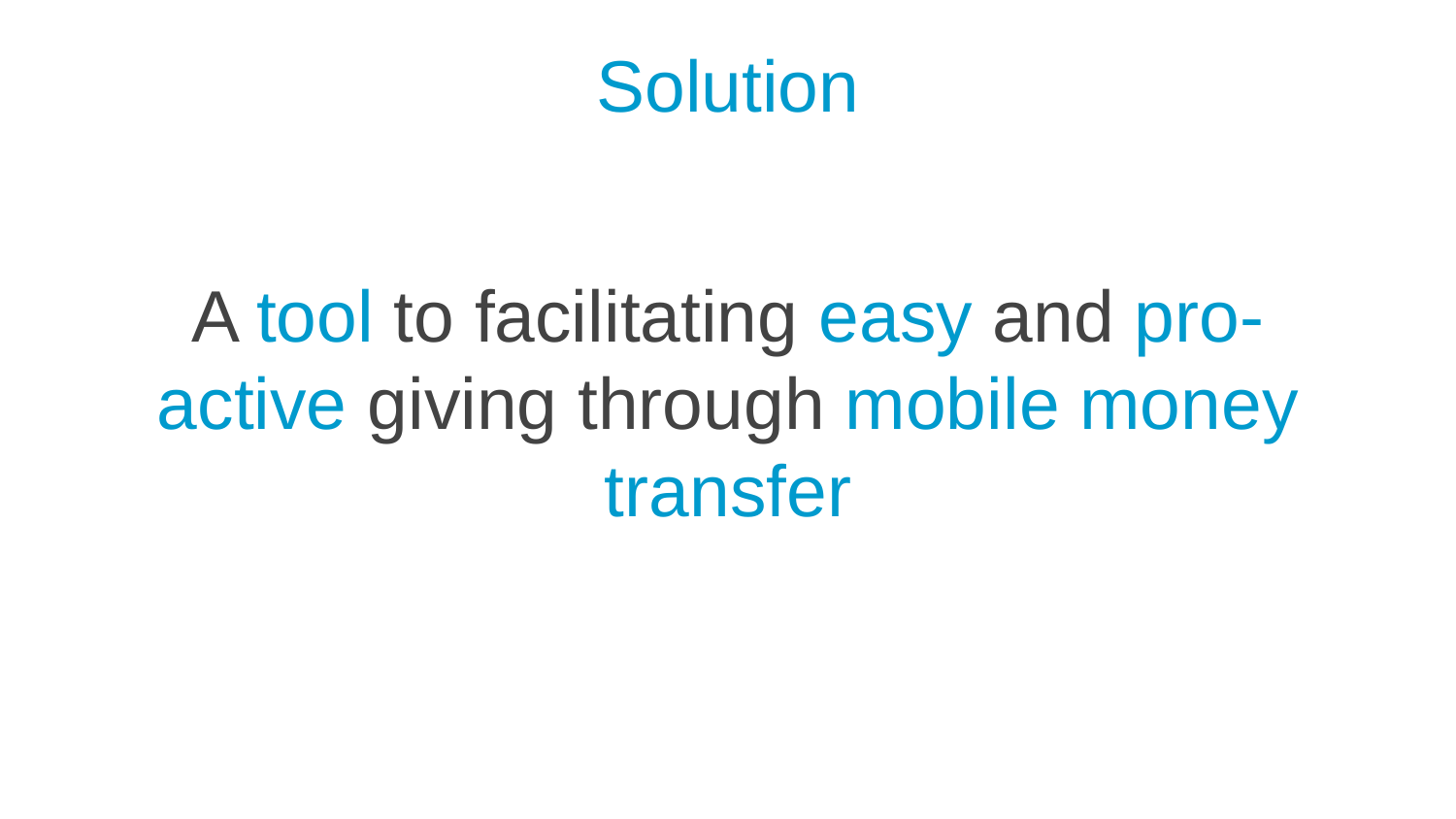

Solution
A tool to facilitating easy and pro-active giving through mobile money transfer